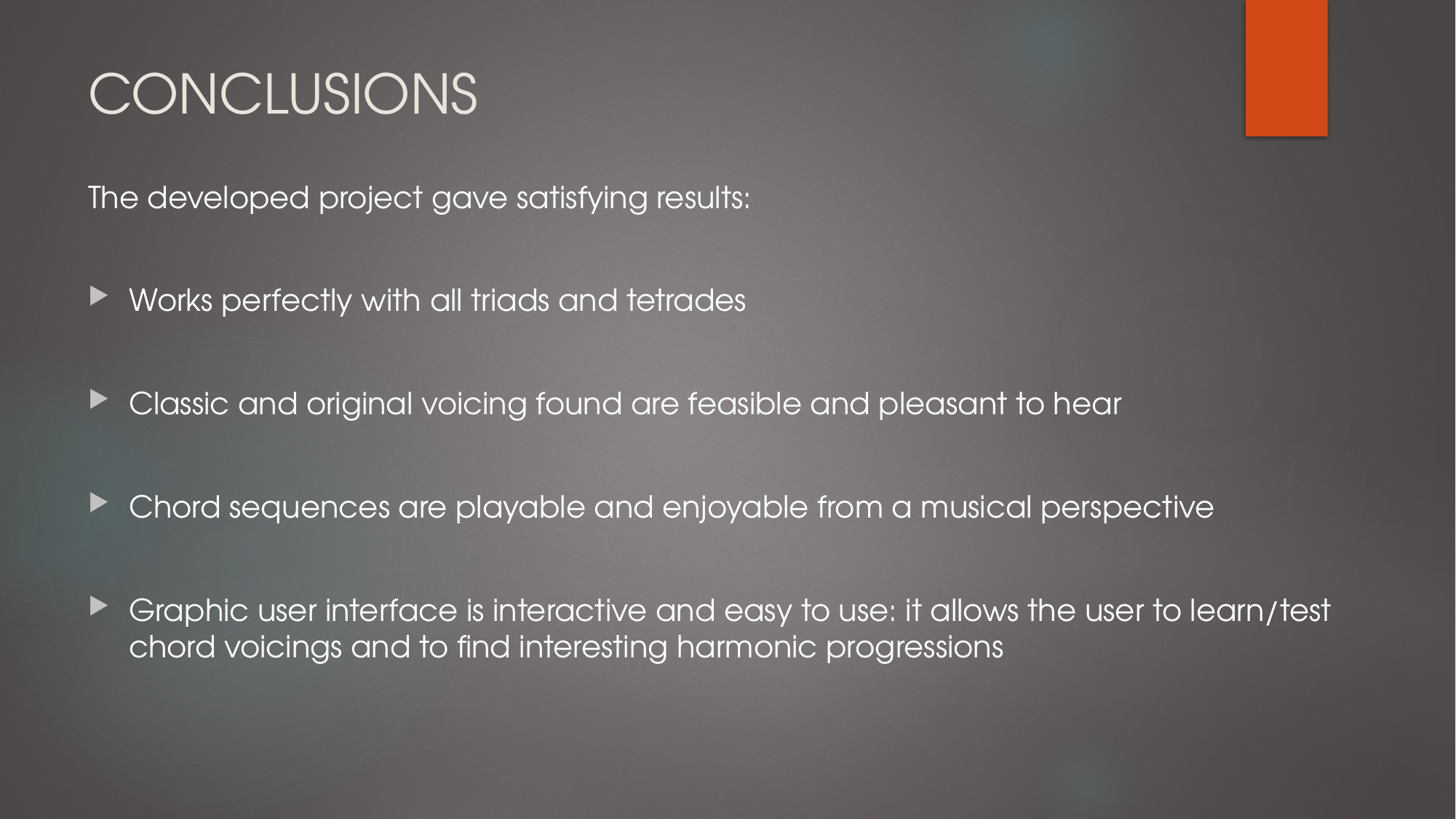

CONCLUSIONS
The developed project gave satisfying results:

Works perfectly with all triads and tetrades

Classic and original voicing found are feasible and pleasant to hear

Chord sequences are playable and enjoyable from a musical perspective

Graphic user interface is interactive and easy to use: it allows the user to learn/test chord voicings and to find interesting harmonic progressions